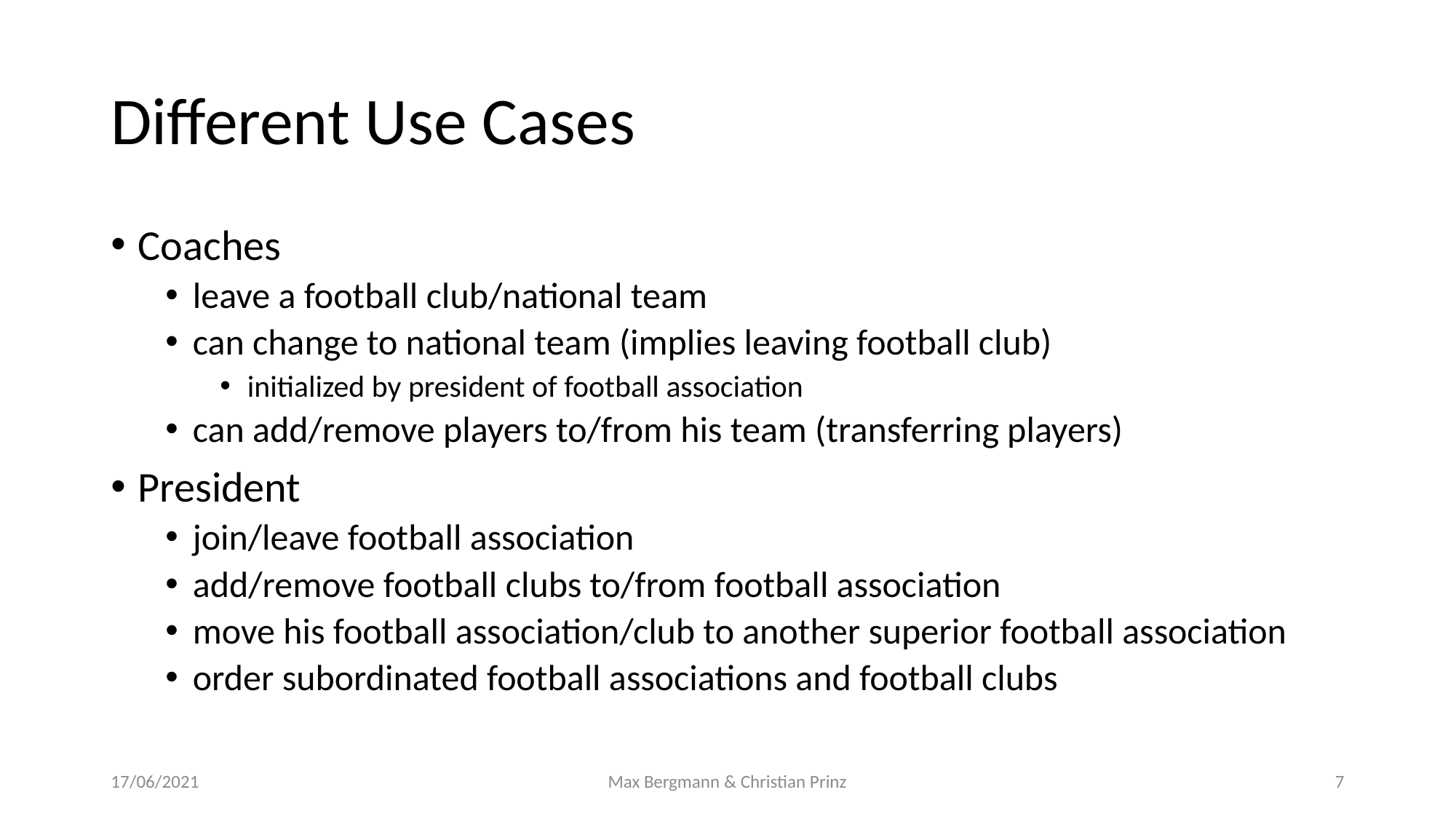

# Different Use Cases
Coaches
leave a football club/national team
can change to national team (implies leaving football club)
initialized by president of football association
can add/remove players to/from his team (transferring players)
President
join/leave football association
add/remove football clubs to/from football association
move his football association/club to another superior football association
order subordinated football associations and football clubs
17/06/2021
Max Bergmann & Christian Prinz
7